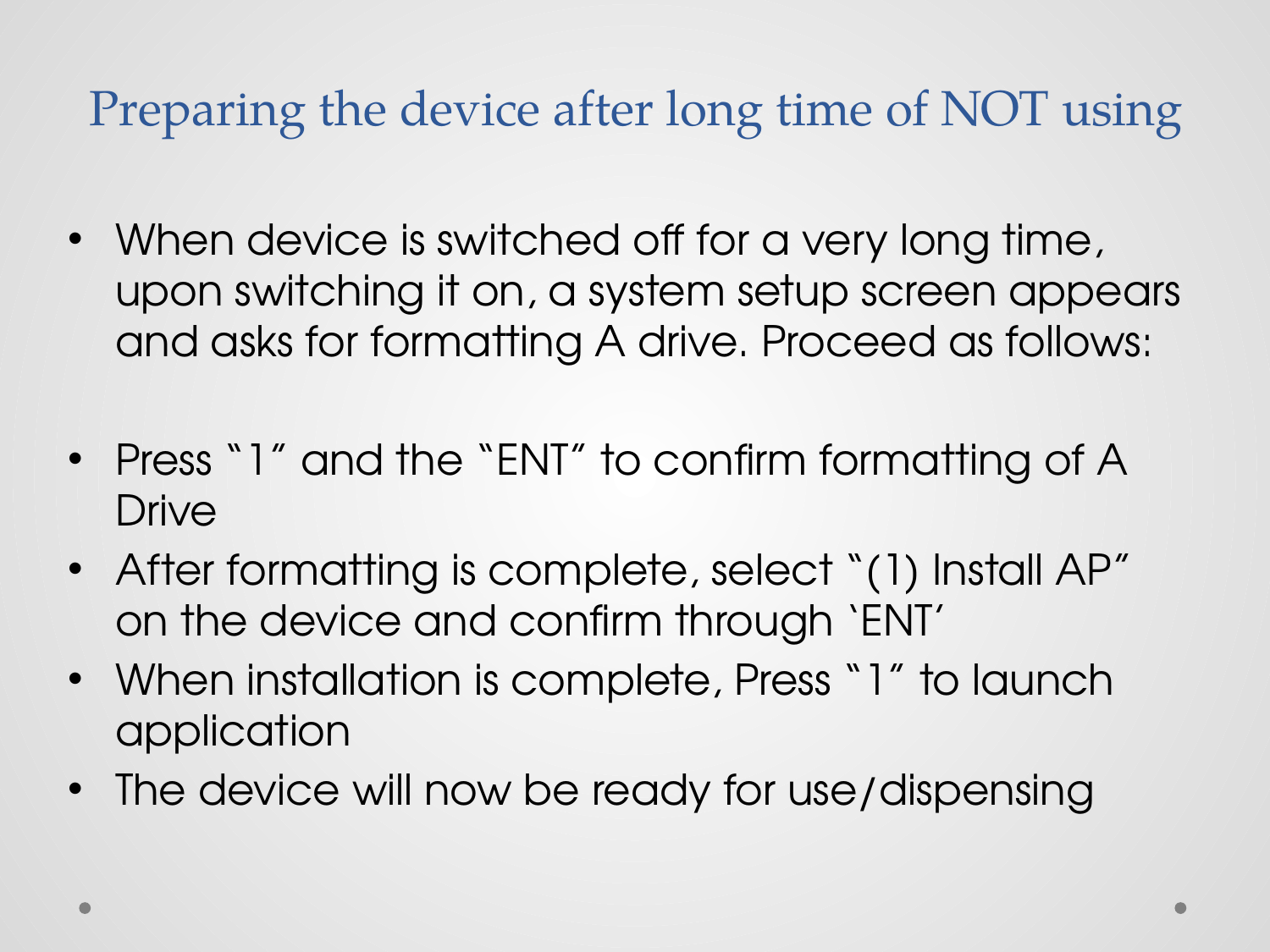

# Preparing the device after long time of NOT using
When device is switched off for a very long time, upon switching it on, a system setup screen appears and asks for formatting A drive. Proceed as follows:

Press “1” and the “ENT” to confirm formatting of A Drive
After formatting is complete, select “(1) Install AP” on the device and confirm through ‘ENT’
When installation is complete, Press “1” to launch application
The device will now be ready for use/dispensing